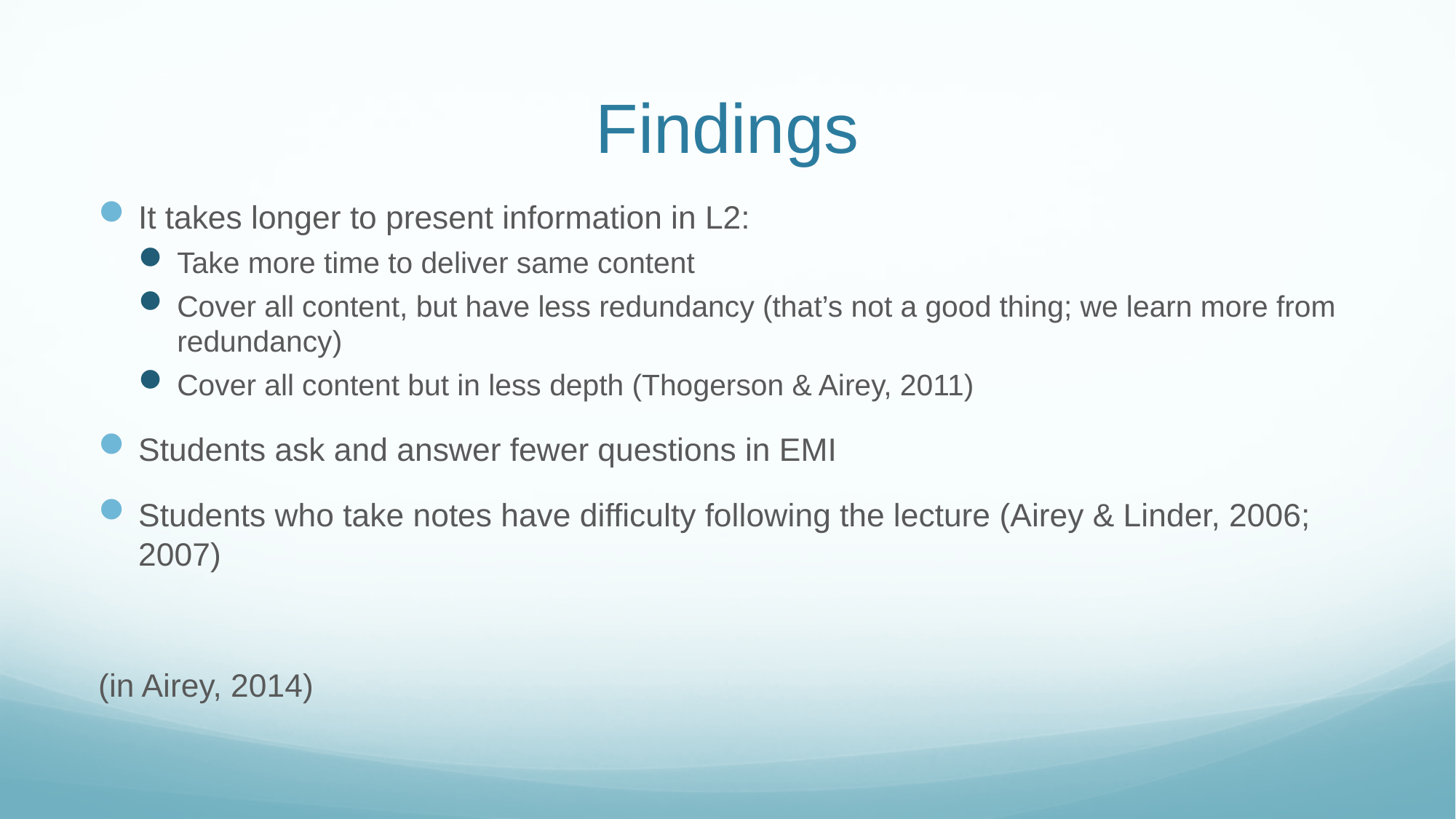

# Findings
It takes longer to present information in L2:
Take more time to deliver same content
Cover all content, but have less redundancy (that’s not a good thing; we learn more from redundancy)
Cover all content but in less depth (Thogerson & Airey, 2011)
Students ask and answer fewer questions in EMI
Students who take notes have difficulty following the lecture (Airey & Linder, 2006; 2007)

(in Airey, 2014)